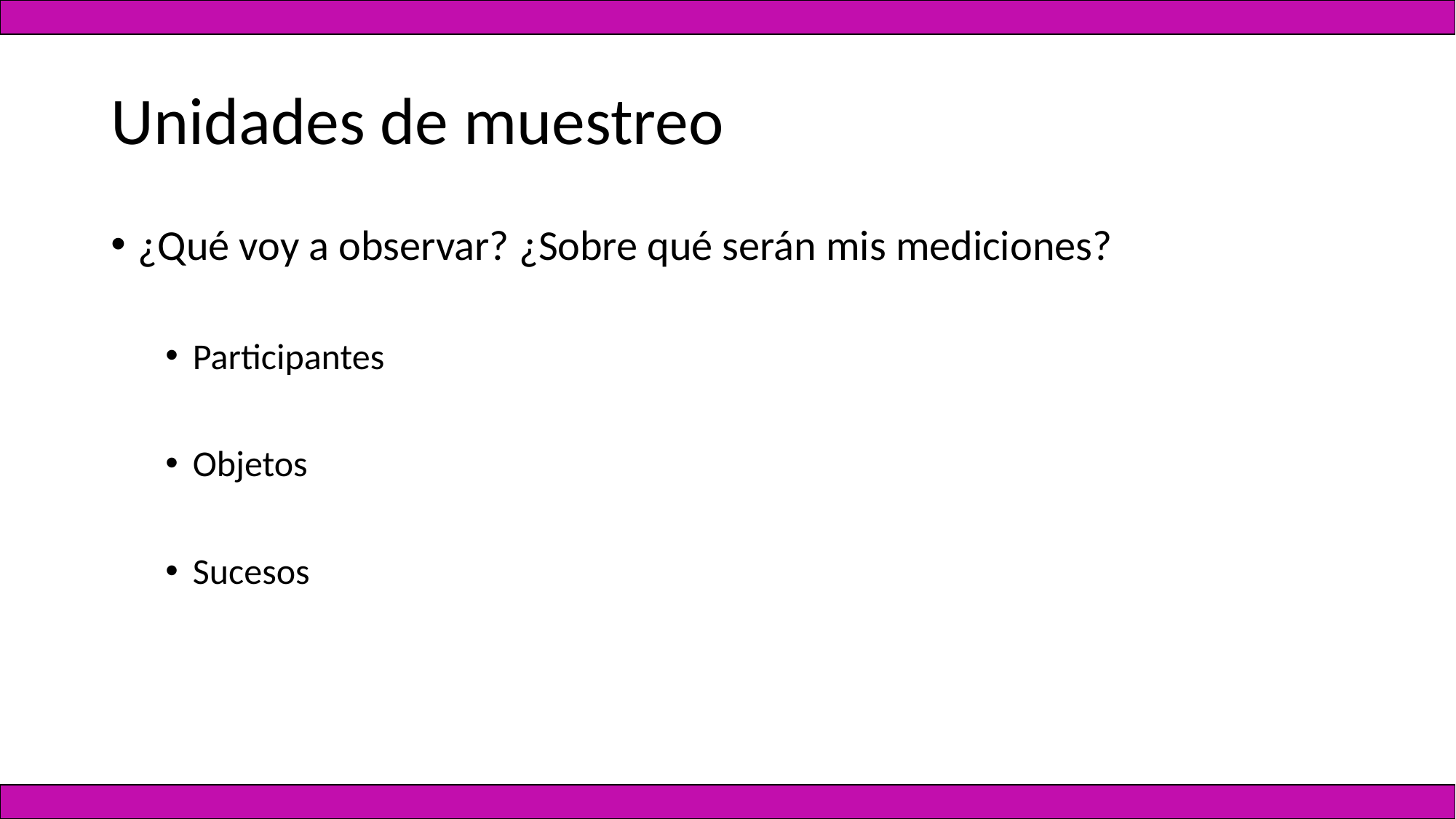

# Unidades de muestreo
¿Qué voy a observar? ¿Sobre qué serán mis mediciones?

Participantes

Objetos

Sucesos